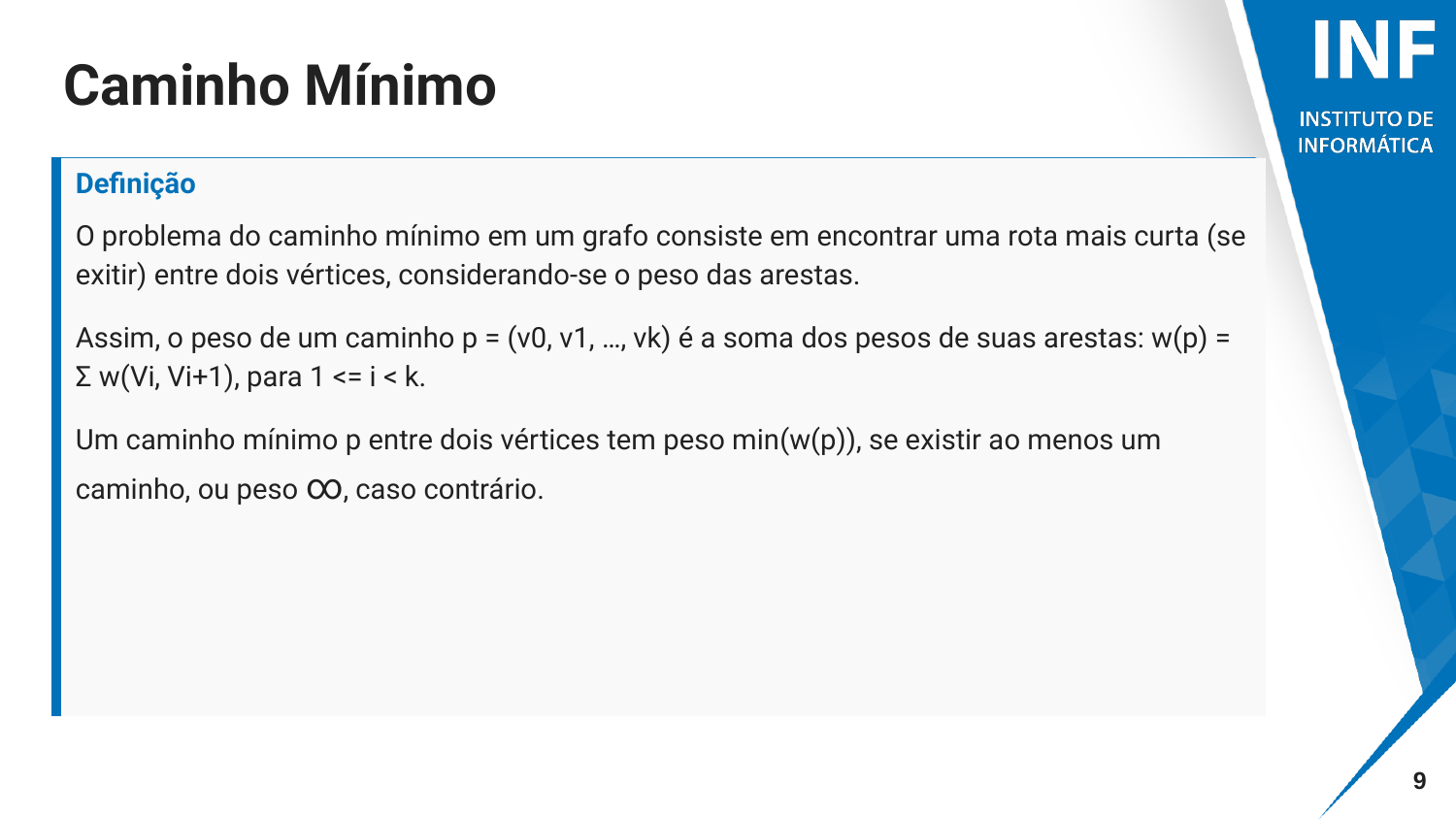

Caminho Mínimo
# O problema do caminho mínimo em um grafo consiste em encontrar uma rota mais curta (se exitir) entre dois vértices, considerando-se o peso das arestas.
Assim, o peso de um caminho p = (v0, v1, …, vk) é a soma dos pesos de suas arestas: w(p) = Σ w(Vi, Vi+1), para 1 <= i < k.
Um caminho mínimo p entre dois vértices tem peso min(w(p)), se existir ao menos um caminho, ou peso ∞, caso contrário.
Definição
9